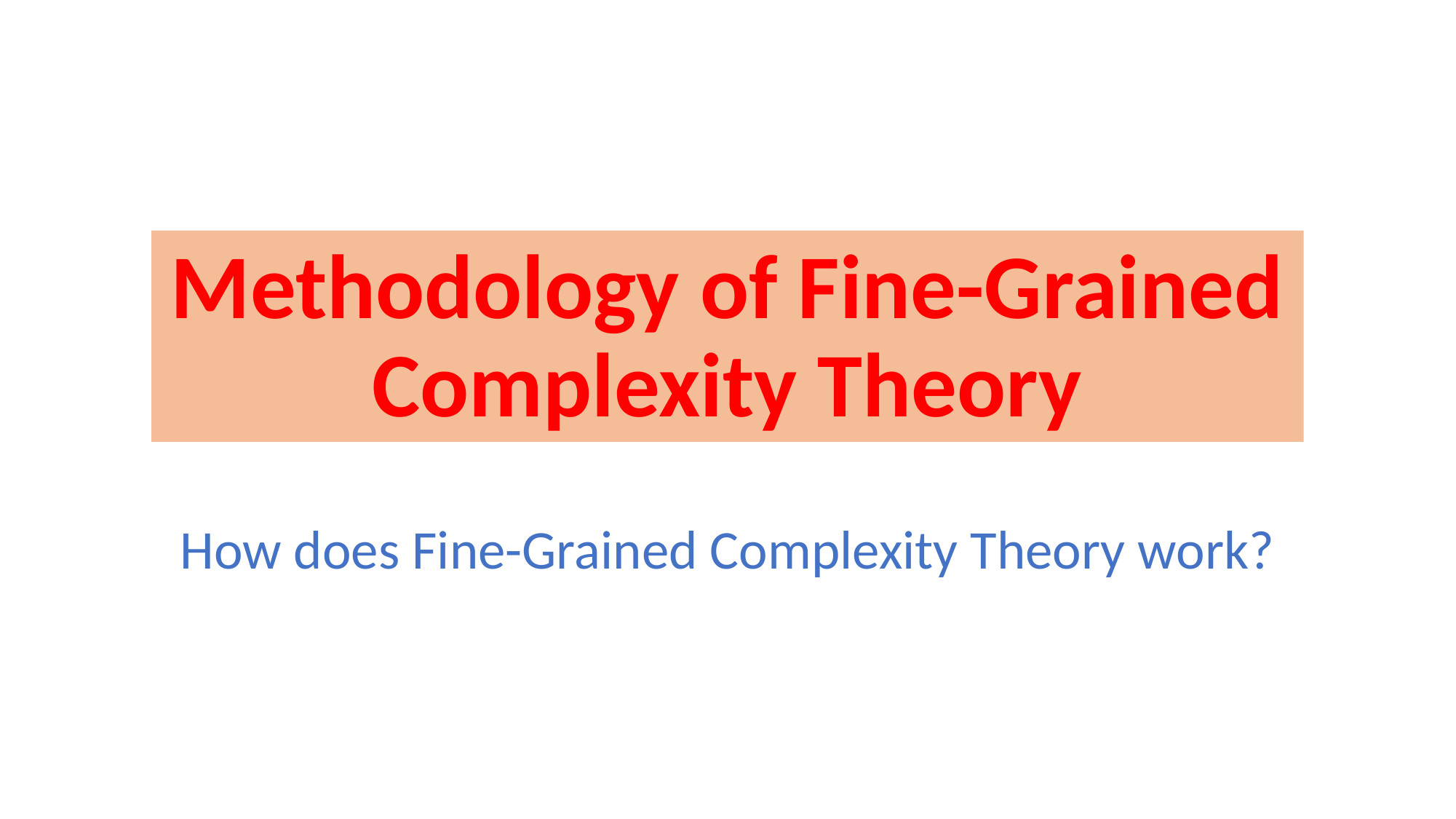

# Methodology of Fine-Grained Complexity Theory
How does Fine-Grained Complexity Theory work?